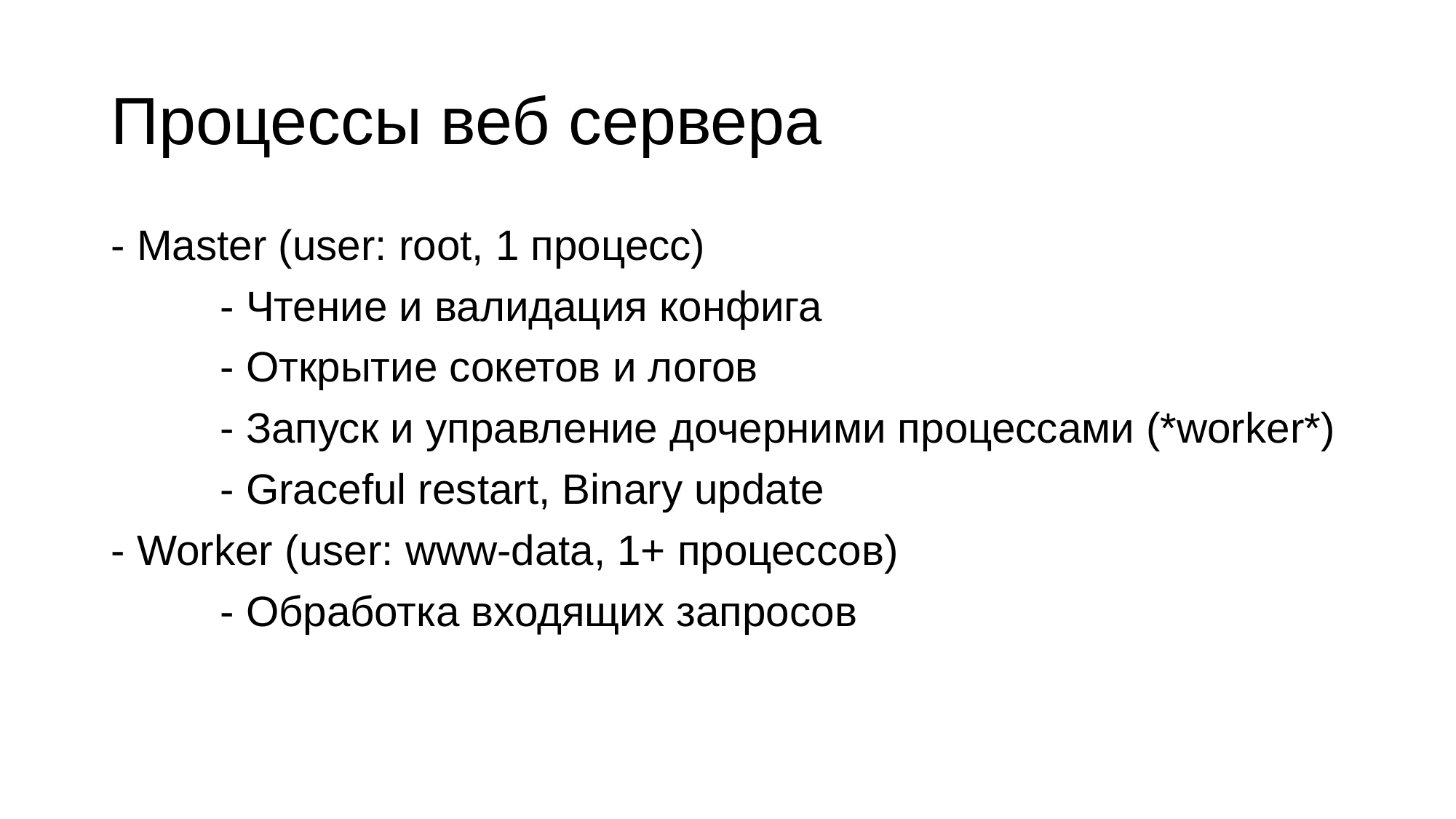

# Процессы веб сервера
- Master (user: root, 1 процесс)
 	- Чтение и валидация конфига
  	- Открытие сокетов и логов
	- Запуск и управление дочерними процессами (*worker*)
  	- Graceful restart, Binary update
- Worker (user: www-data, 1+ процессов)
  	- Обработка входящих запросов